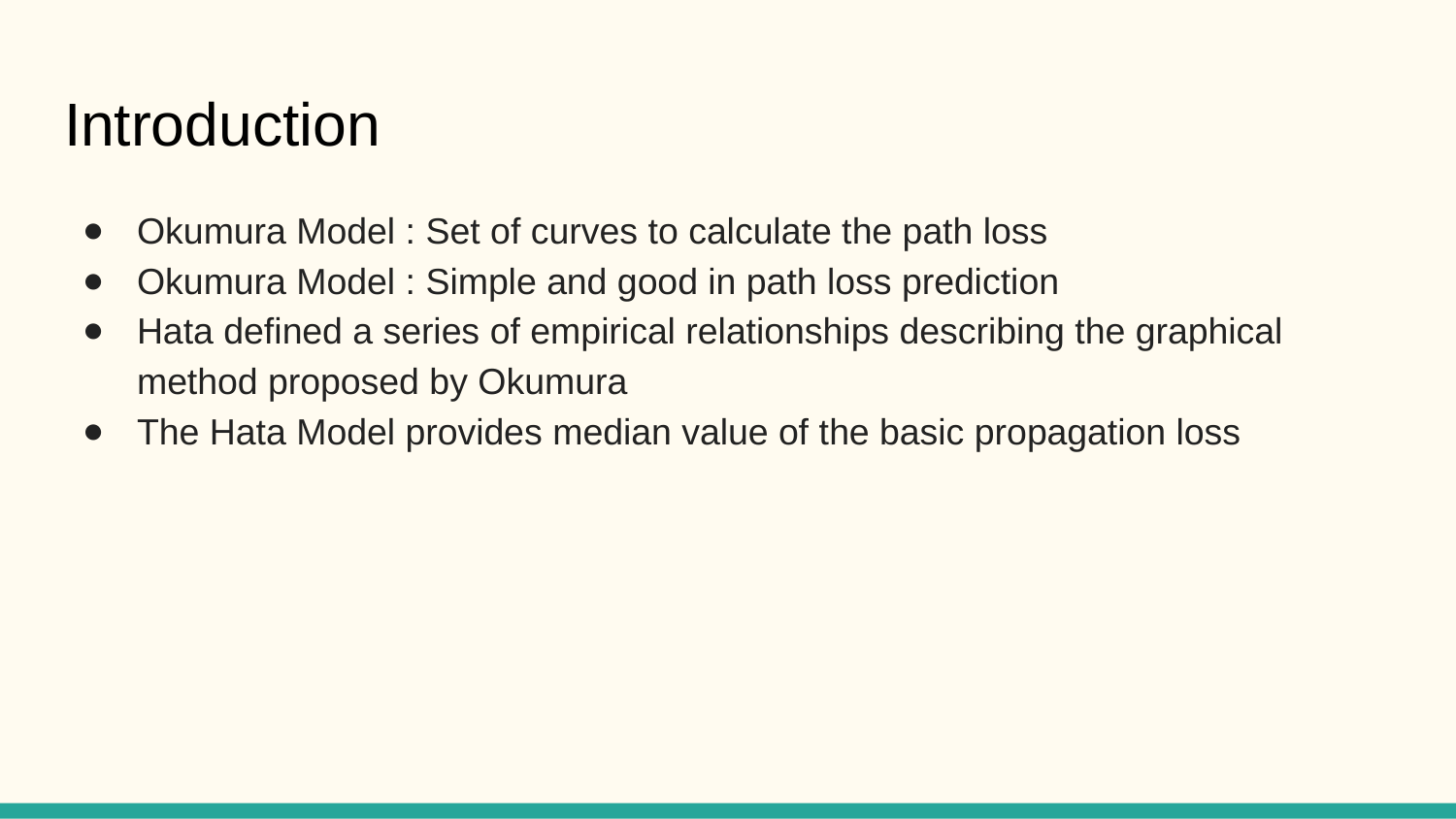

# Introduction
Okumura Model : Set of curves to calculate the path loss
Okumura Model : Simple and good in path loss prediction
Hata defined a series of empirical relationships describing the graphical method proposed by Okumura
The Hata Model provides median value of the basic propagation loss